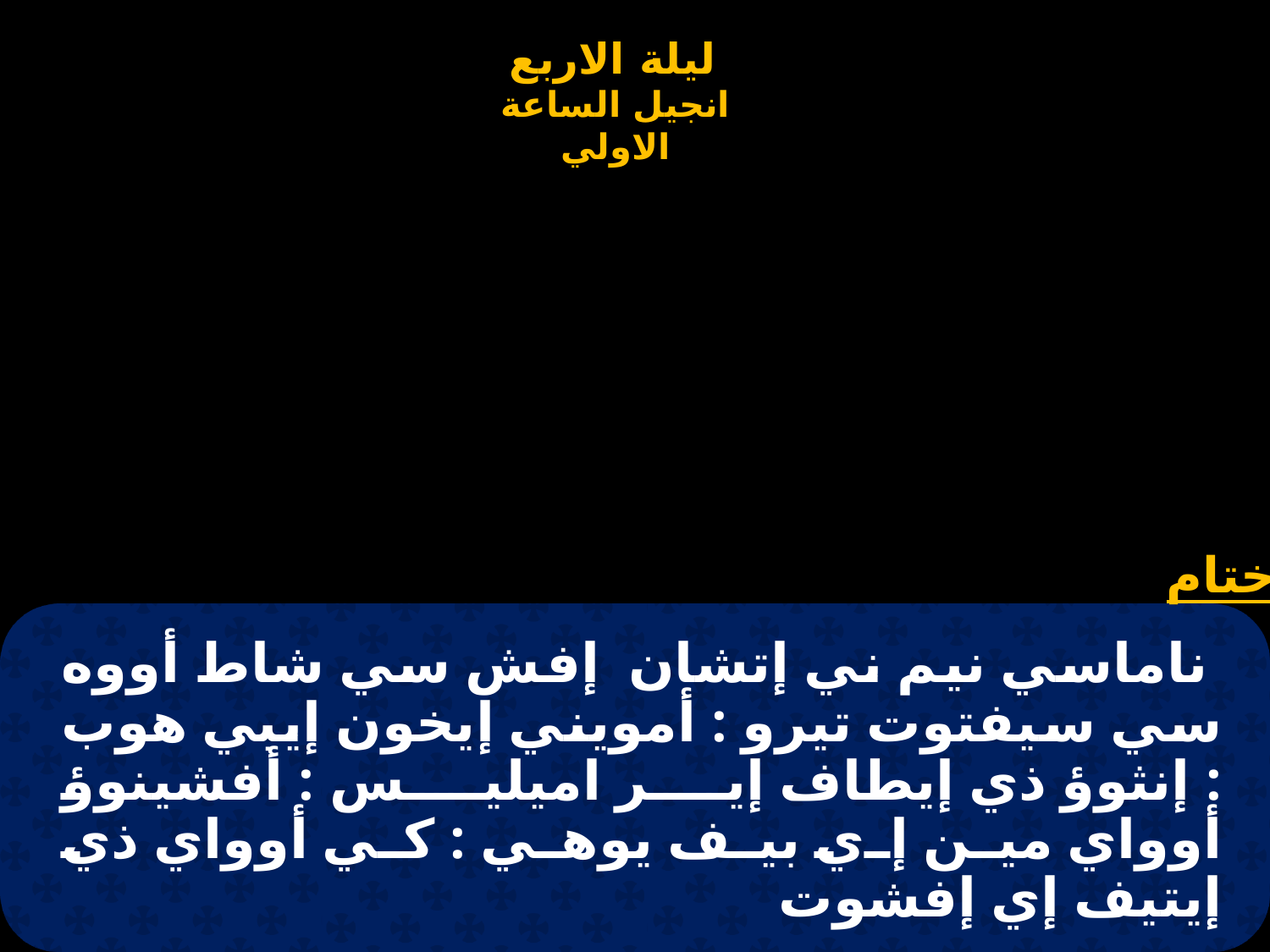

# ناماسي نيم ني إتشان  إفش سي شاط أووه سي سيفتوت تيرو : أمويني إيخون إيبي هوب : إنثوؤ ذي إيطاف إير اميليس : أفشينوؤ أوواي مين إي بيف يوهي : كي أوواي ذي إيتيف إي إفشوت